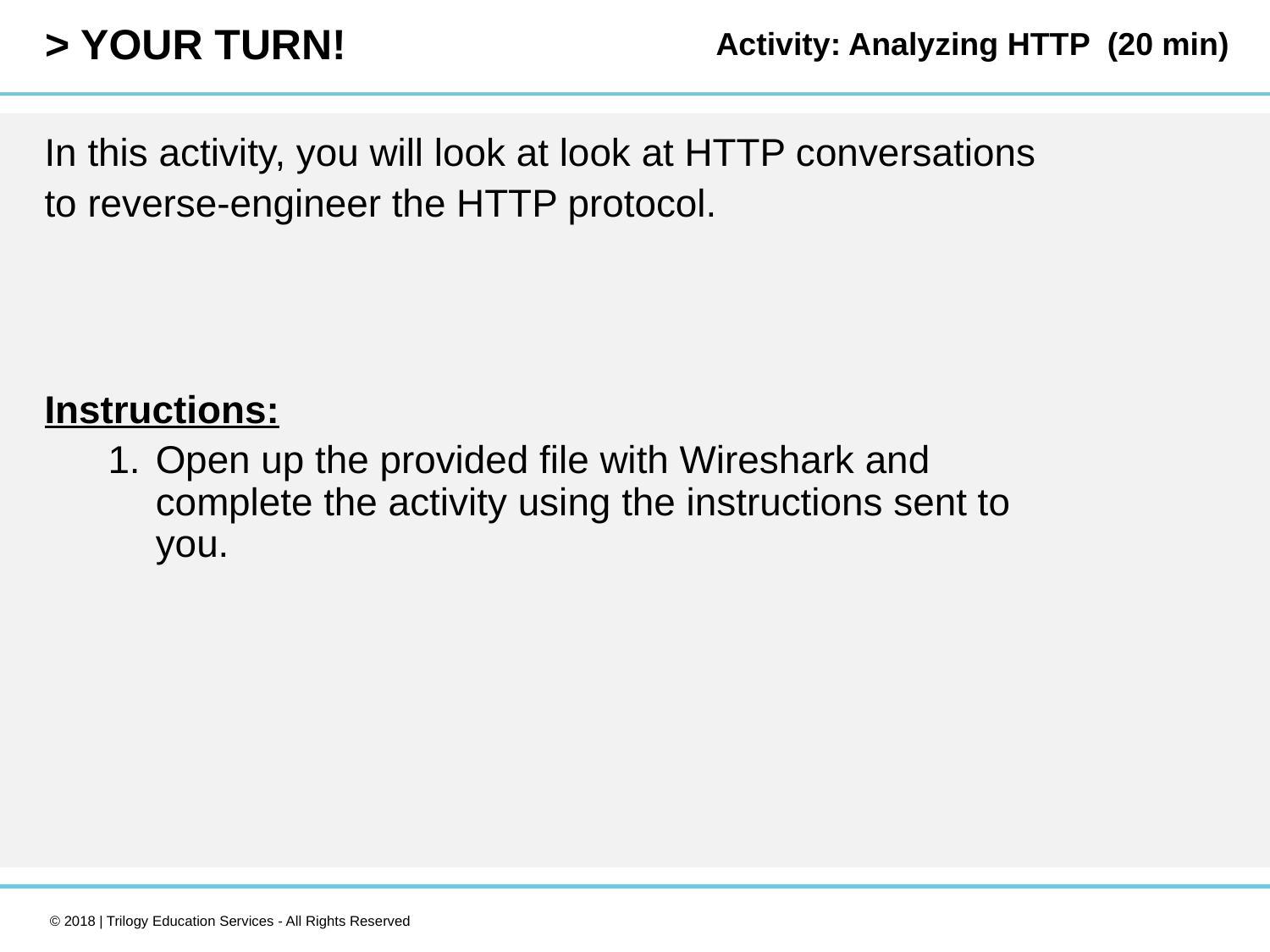

Activity: Analyzing HTTP  (20 min)
In this activity, you will look at look at HTTP conversations to reverse-engineer the HTTP protocol.

Instructions:
Open up the provided file with Wireshark and complete the activity using the instructions sent to you.